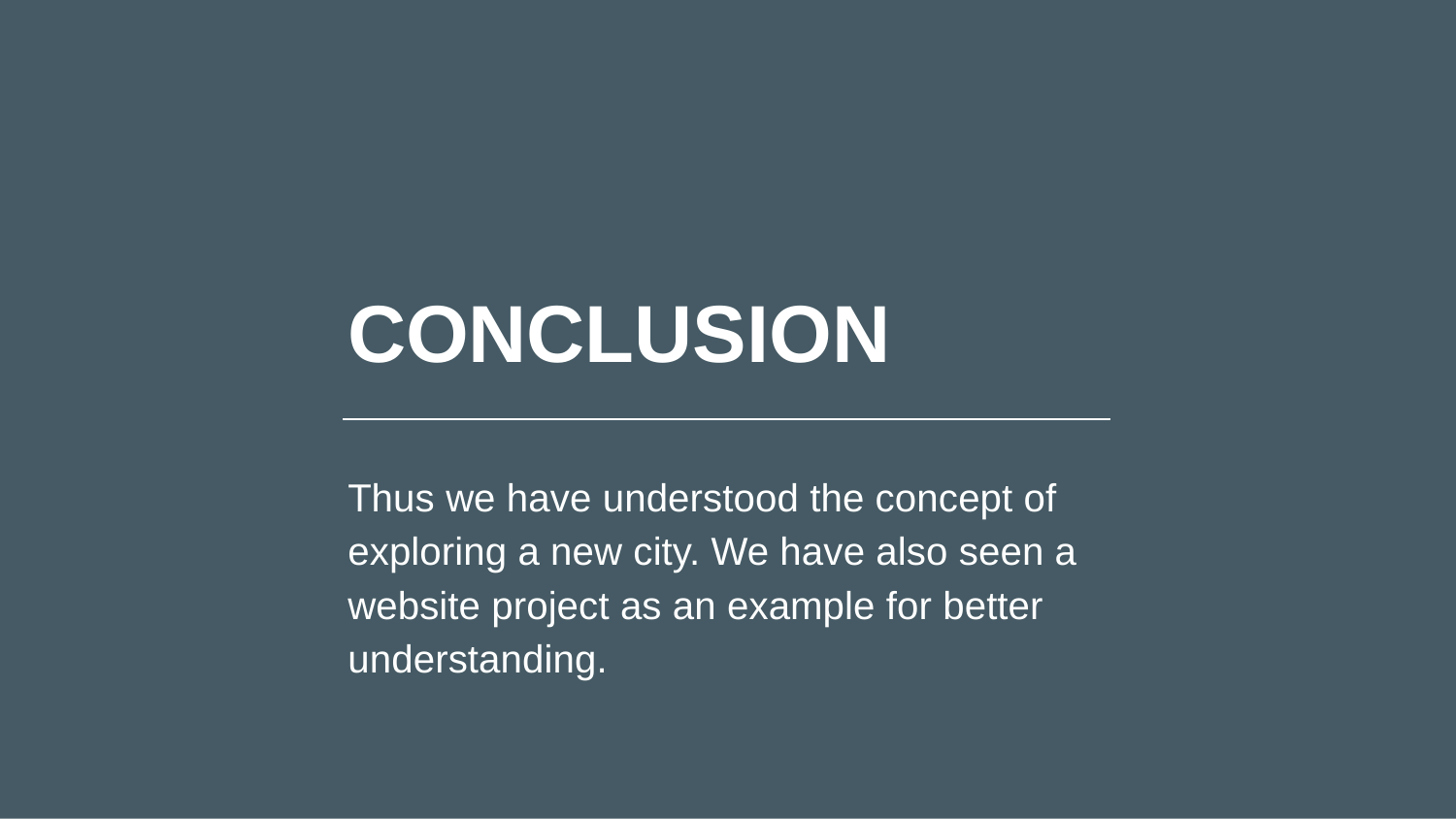

# CONCLUSION
Thus we have understood the concept of exploring a new city. We have also seen a website project as an example for better understanding.